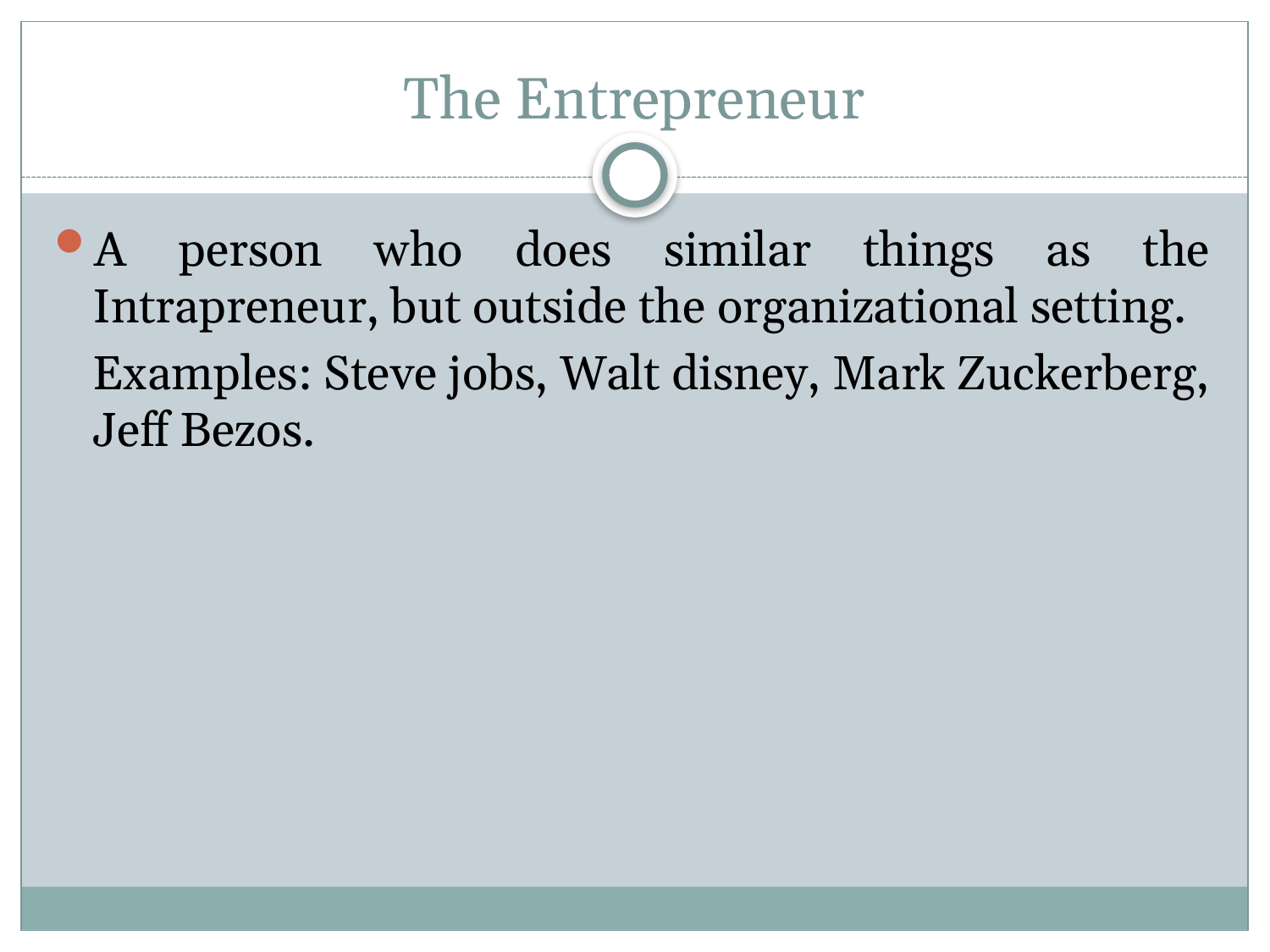

# The Entrepreneur
A person who does similar things as the Intrapreneur, but outside the organizational setting.
	Examples: Steve jobs, Walt disney, Mark Zuckerberg, Jeff Bezos.